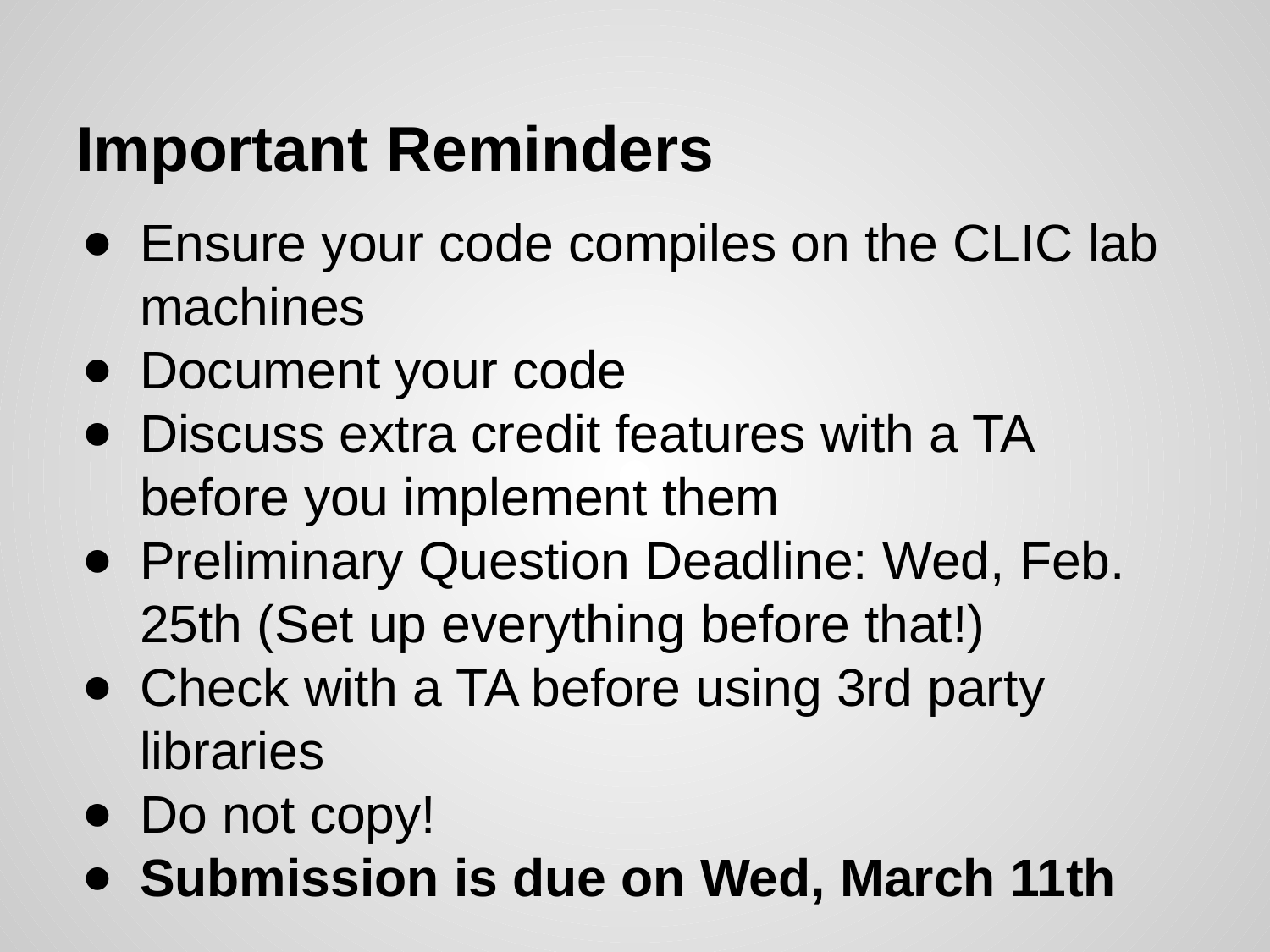

# Important Reminders
Ensure your code compiles on the CLIC lab machines
Document your code
Discuss extra credit features with a TA before you implement them
Preliminary Question Deadline: Wed, Feb. 25th (Set up everything before that!)
Check with a TA before using 3rd party libraries
Do not copy!
Submission is due on Wed, March 11th